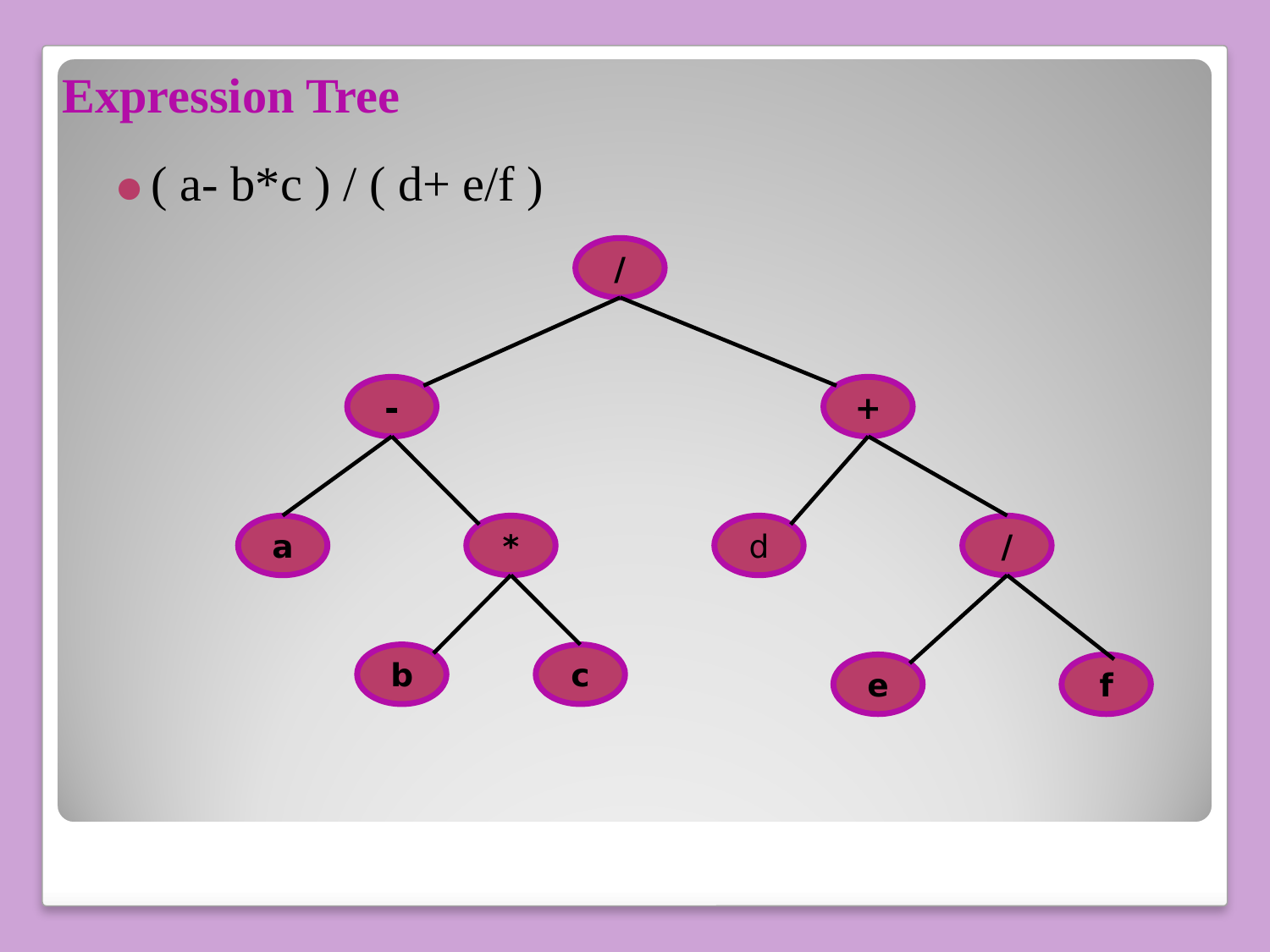

# Expression Tree
( a- b*c ) / ( d+ e/f )
/
-
+
a
*
d
/
b
c
e
f